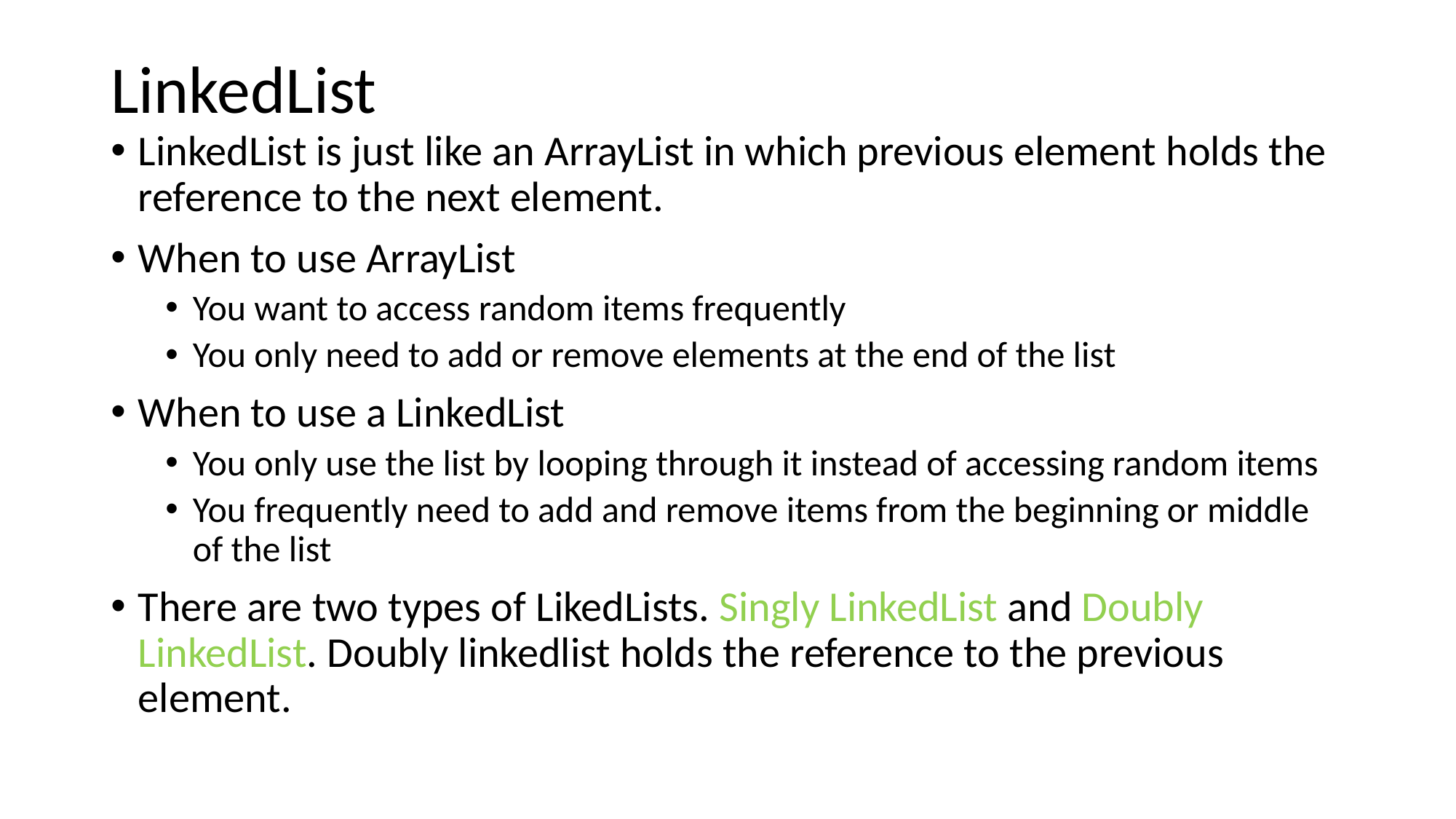

# LinkedList
LinkedList is just like an ArrayList in which previous element holds the reference to the next element.
When to use ArrayList
You want to access random items frequently
You only need to add or remove elements at the end of the list
When to use a LinkedList
You only use the list by looping through it instead of accessing random items
You frequently need to add and remove items from the beginning or middle of the list
There are two types of LikedLists. Singly LinkedList and Doubly LinkedList. Doubly linkedlist holds the reference to the previous element.